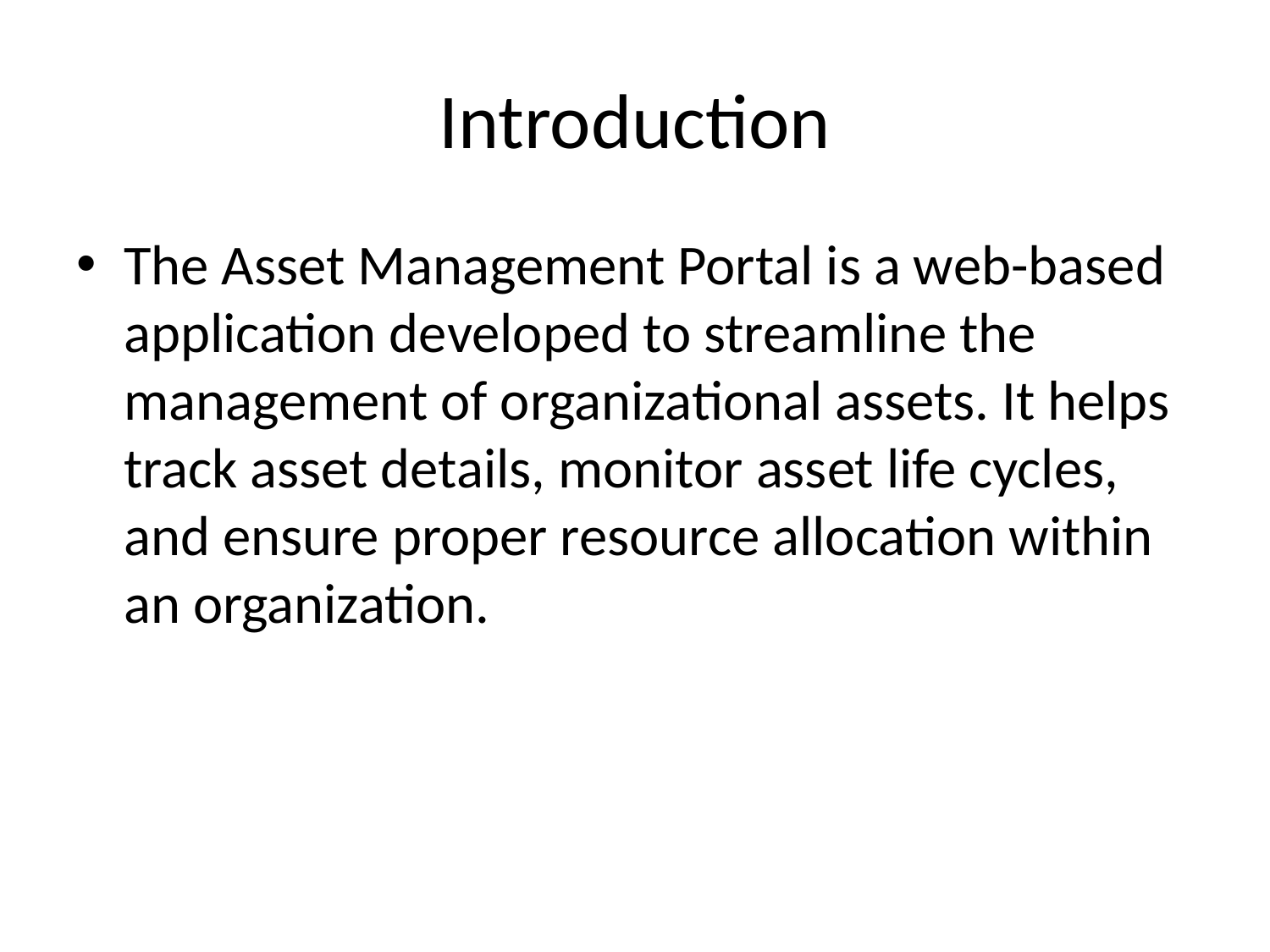

# Introduction
The Asset Management Portal is a web-based application developed to streamline the management of organizational assets. It helps track asset details, monitor asset life cycles, and ensure proper resource allocation within an organization.